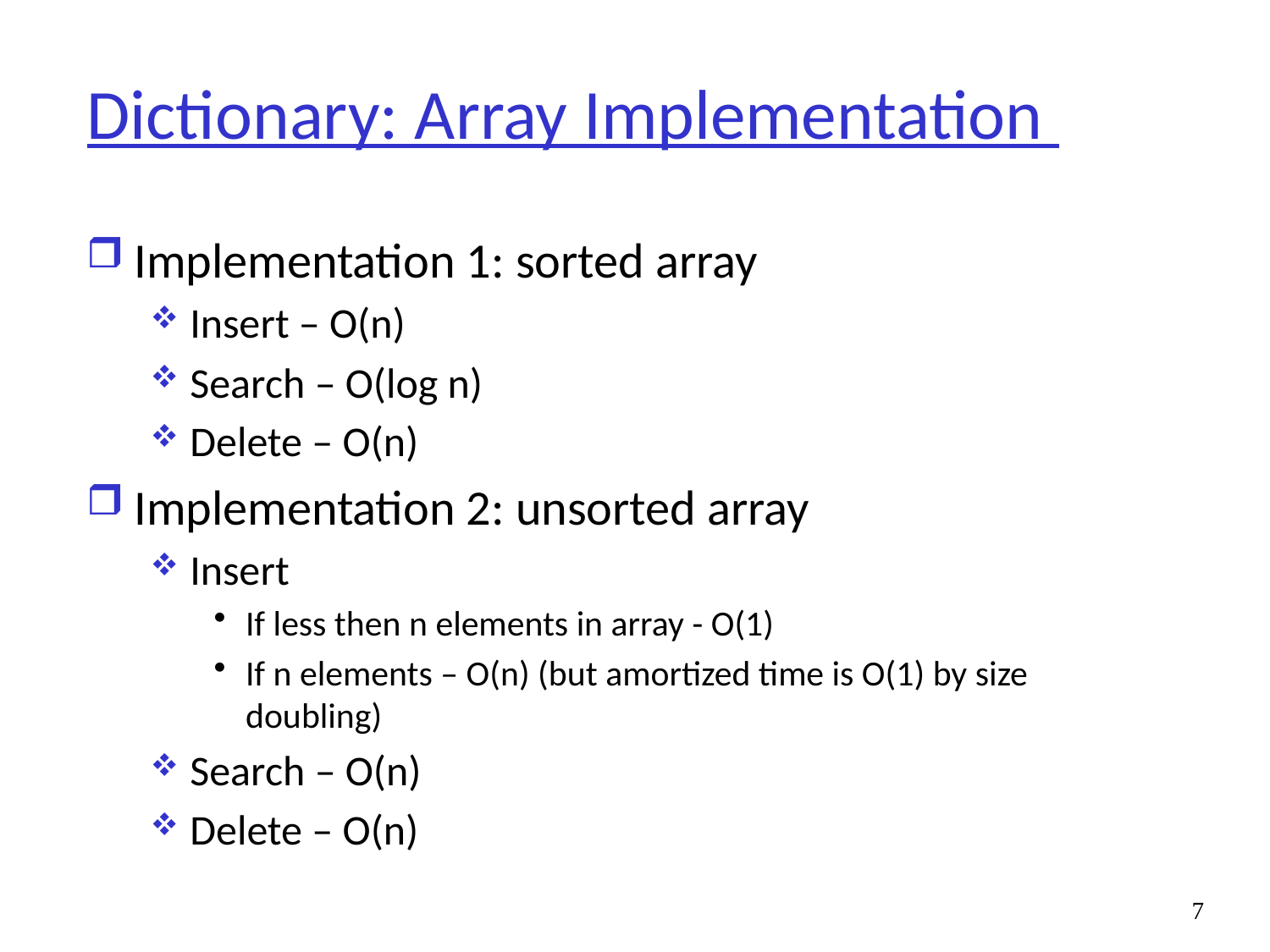

# Dictionary: Array Implementation
Implementation 1: sorted array
Insert – O(n)
Search – O(log n)
Delete – O(n)
Implementation 2: unsorted array
Insert
If less then n elements in array - O(1)
If n elements – O(n) (but amortized time is O(1) by size doubling)
Search – O(n)
Delete – O(n)
7